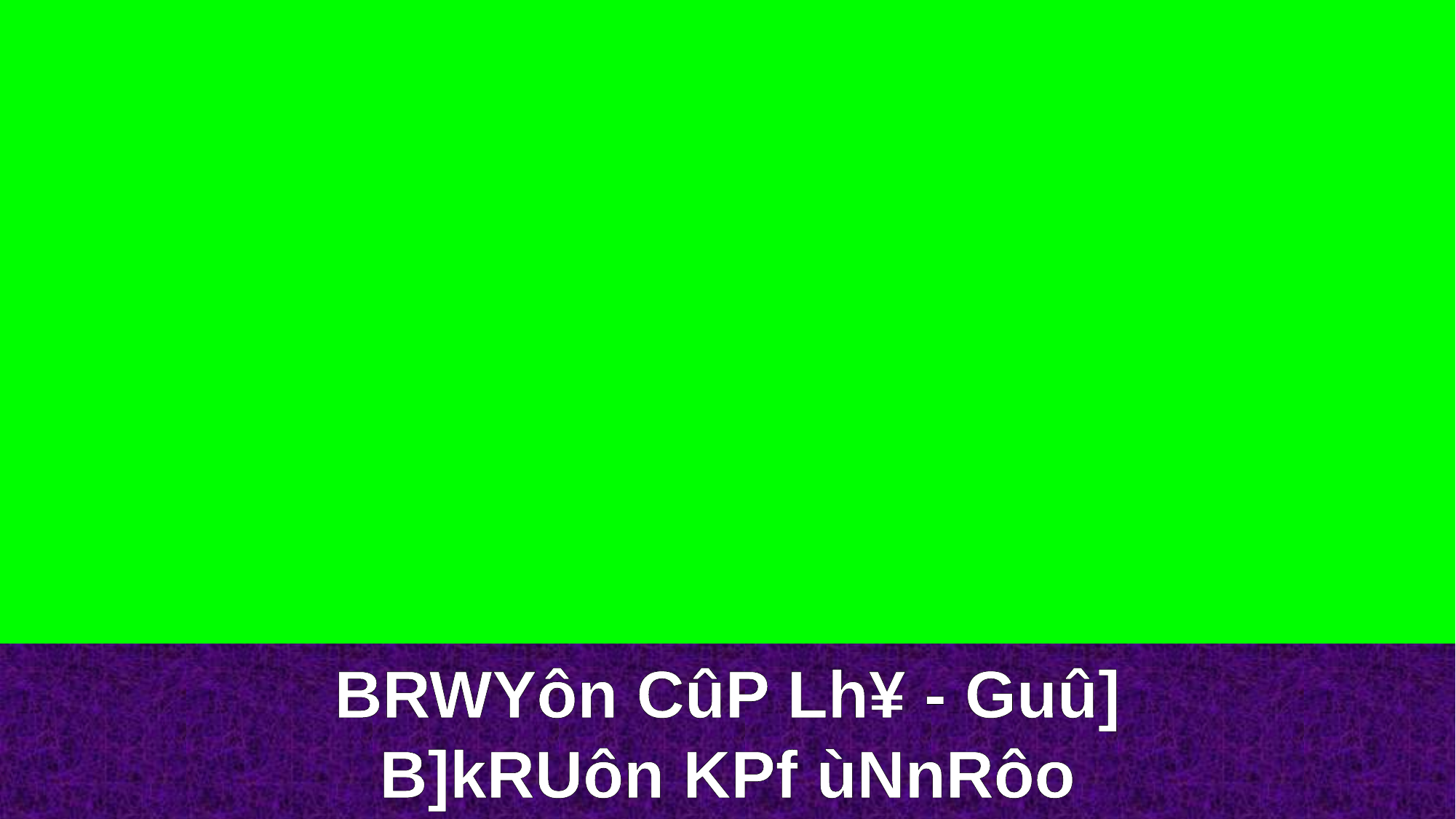

BRWYôn CûP Lh¥ - Guû]
B]kRUôn KPf ùNnRôo